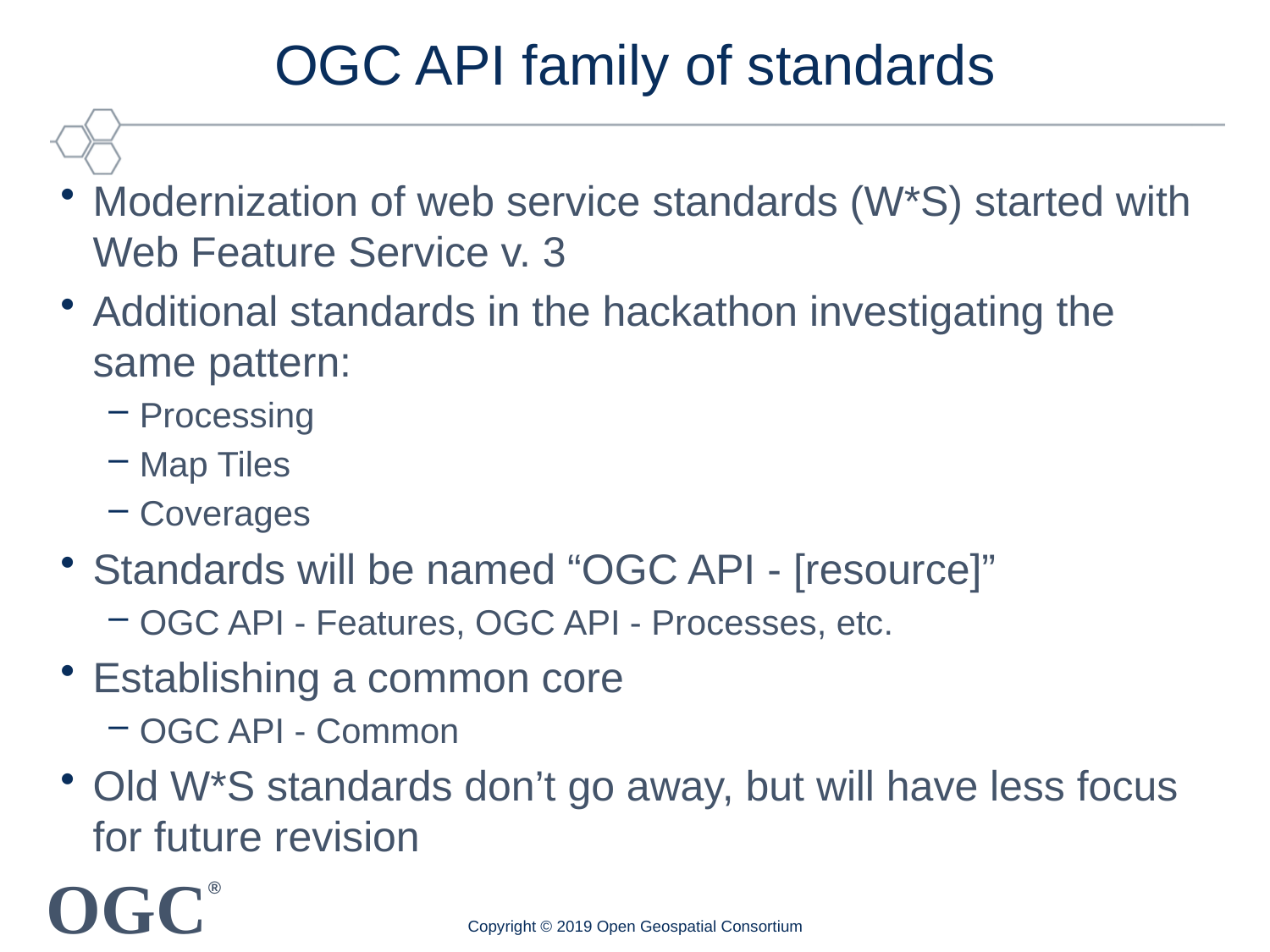

# OGC API family of standards
Modernization of web service standards (W*S) started with Web Feature Service v. 3
Additional standards in the hackathon investigating the same pattern:
Processing
Map Tiles
Coverages
Standards will be named “OGC API - [resource]”
OGC API - Features, OGC API - Processes, etc.
Establishing a common core
OGC API - Common
Old W*S standards don’t go away, but will have less focus for future revision
Copyright © 2019 Open Geospatial Consortium